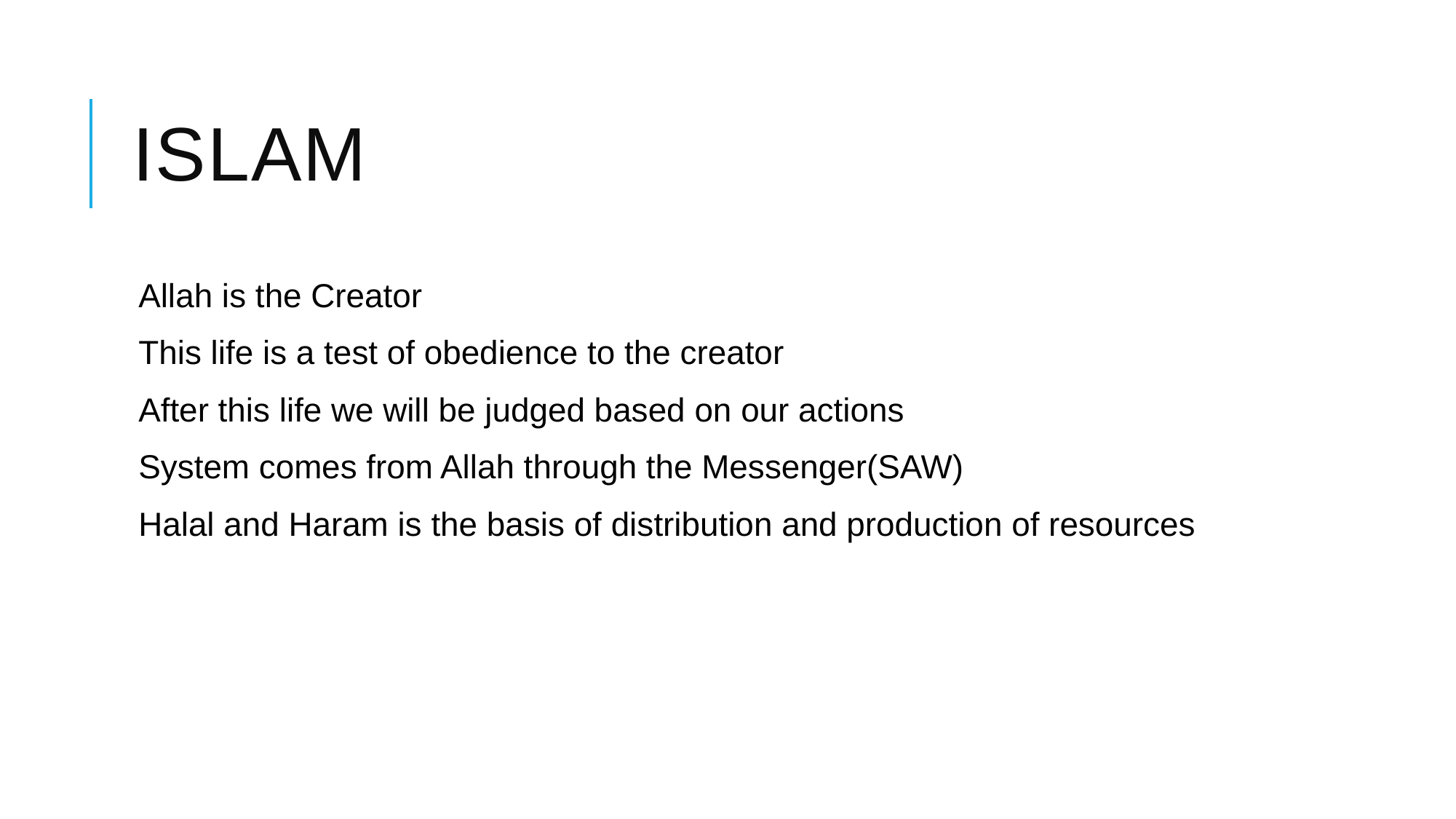

# Islam
Allah is the Creator
This life is a test of obedience to the creator
After this life we will be judged based on our actions
System comes from Allah through the Messenger(SAW)
Halal and Haram is the basis of distribution and production of resources